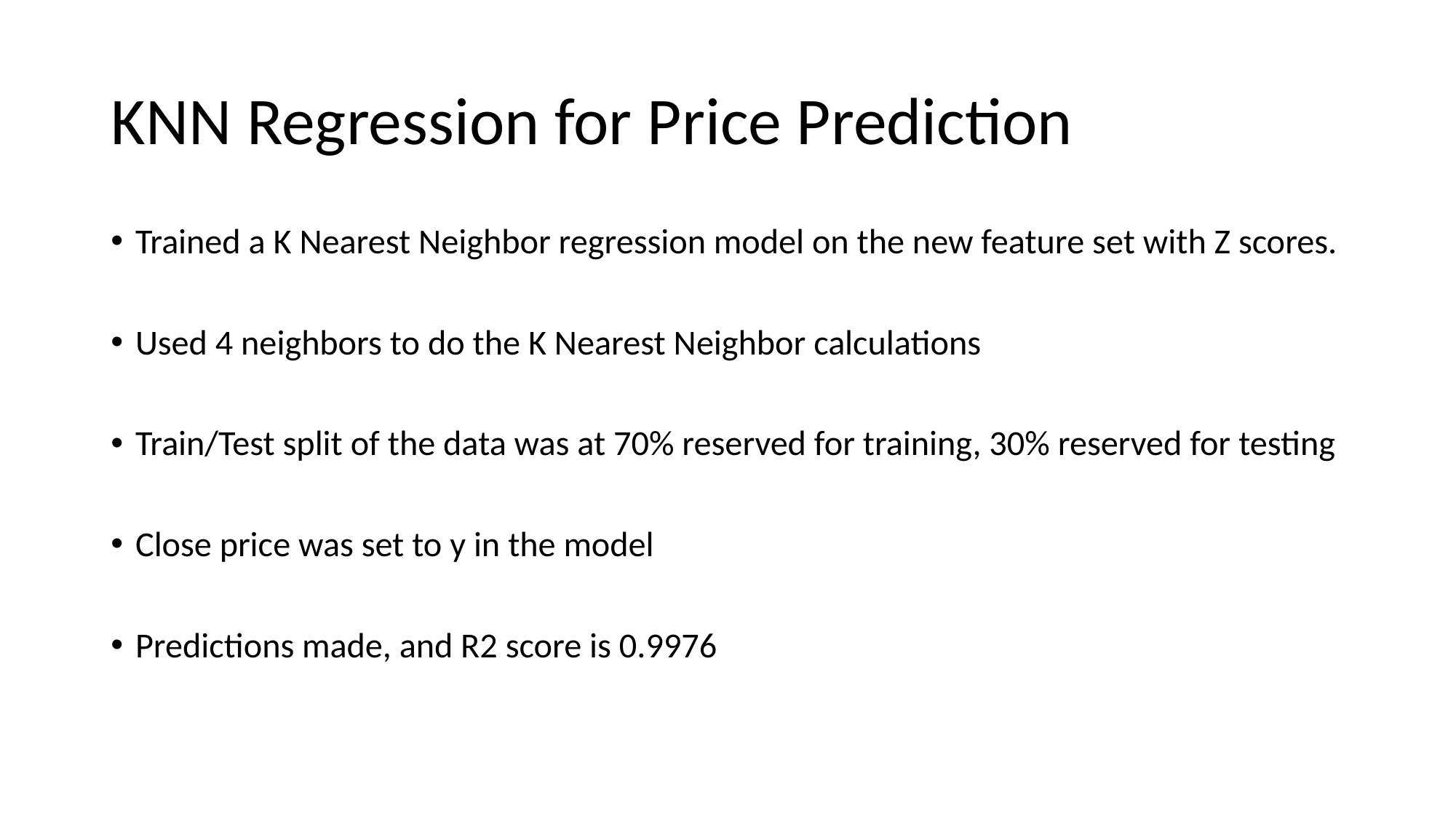

# KNN Regression for Price Prediction
Trained a K Nearest Neighbor regression model on the new feature set with Z scores.

Used 4 neighbors to do the K Nearest Neighbor calculations

Train/Test split of the data was at 70% reserved for training, 30% reserved for testing

Close price was set to y in the model

Predictions made, and R2 score is 0.9976